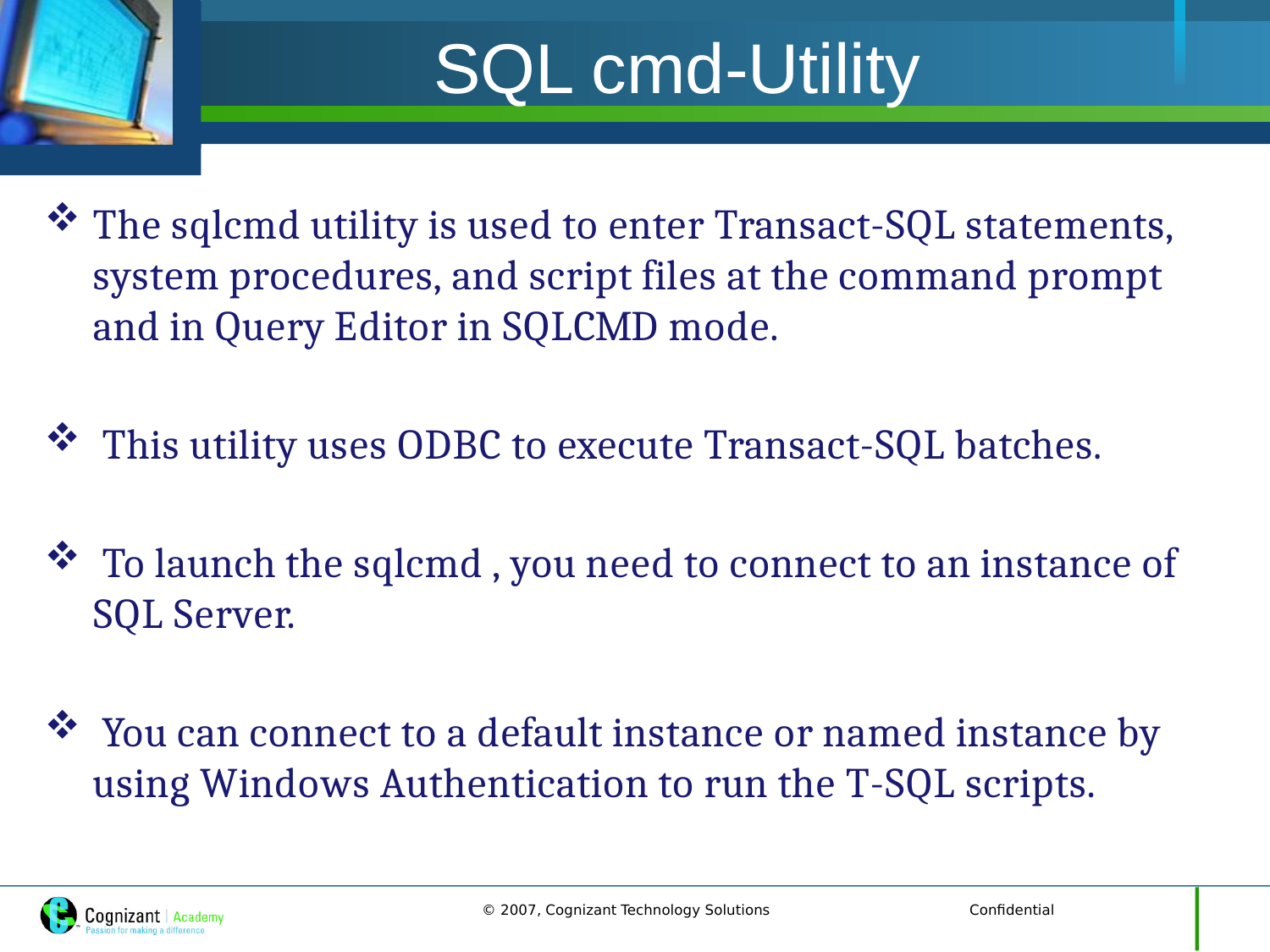

# SQL cmd-Utility
The sqlcmd utility is used to enter Transact-SQL statements, system procedures, and script files at the command prompt and in Query Editor in SQLCMD mode.

 This utility uses ODBC to execute Transact-SQL batches.

 To launch the sqlcmd , you need to connect to an instance of SQL Server.

 You can connect to a default instance or named instance by using Windows Authentication to run the T-SQL scripts.